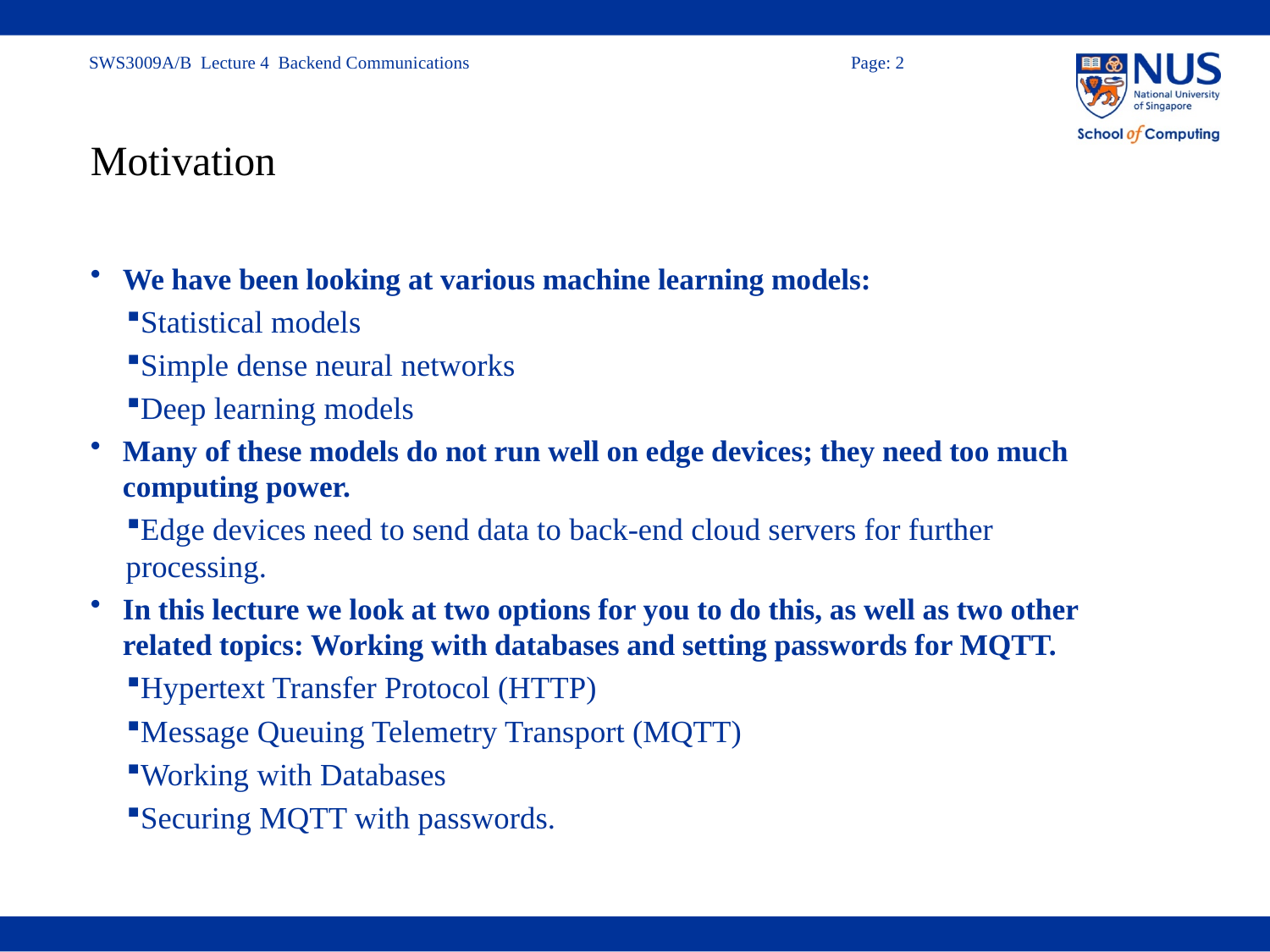

# Motivation
We have been looking at various machine learning models:
Statistical models
Simple dense neural networks
Deep learning models
Many of these models do not run well on edge devices; they need too much computing power.
Edge devices need to send data to back-end cloud servers for further processing.
In this lecture we look at two options for you to do this, as well as two other related topics: Working with databases and setting passwords for MQTT.
Hypertext Transfer Protocol (HTTP)
Message Queuing Telemetry Transport (MQTT)
Working with Databases
Securing MQTT with passwords.